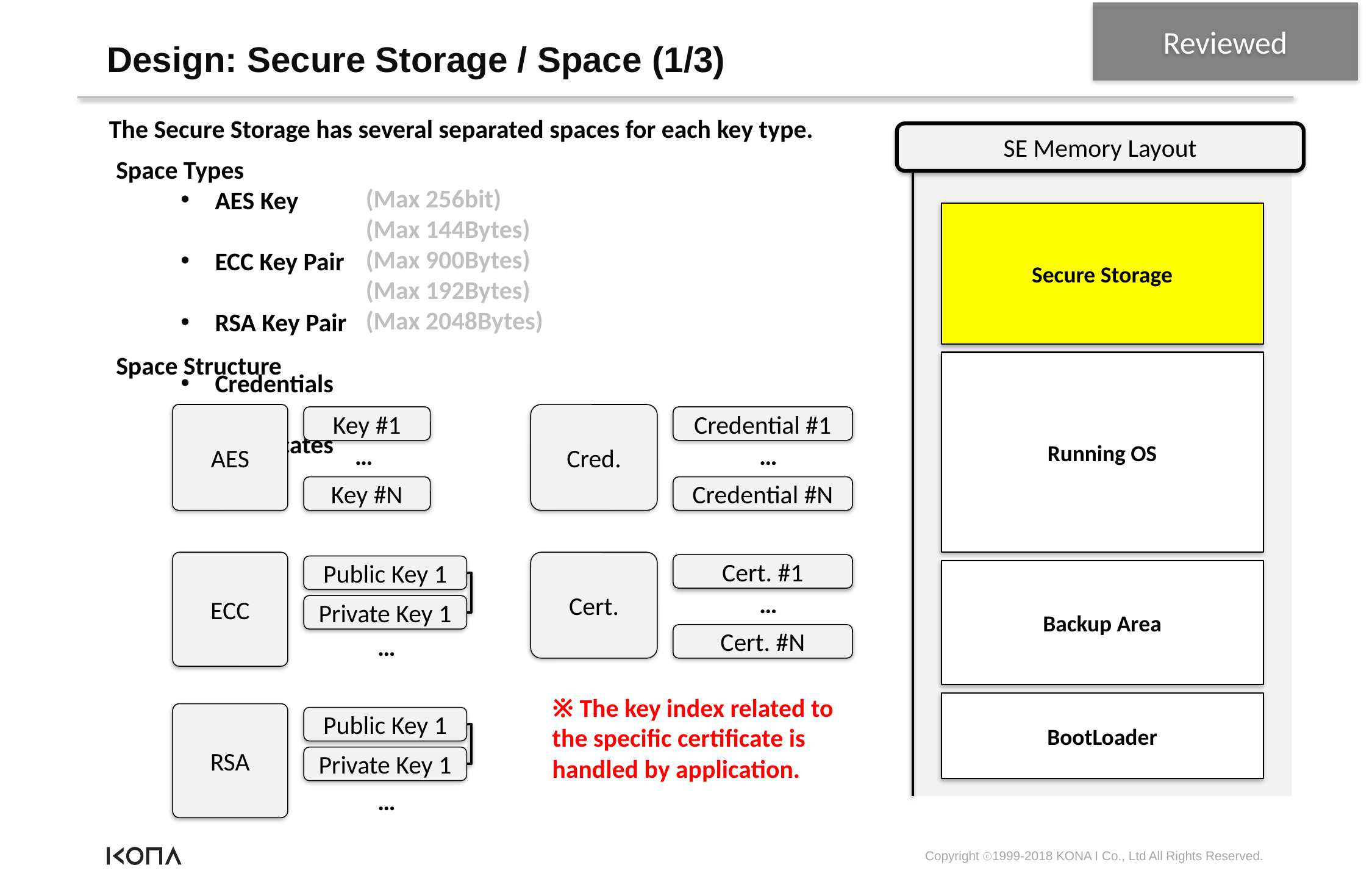

Reviewed
Design: Secure Storage / Space (1/3)
The Secure Storage has several separated spaces for each key type.
SE Memory Layout
Space Types
AES Key
ECC Key Pair
RSA Key Pair
Credentials
Certificates

(Max 256bit)
(Max 144Bytes)
(Max 900Bytes)
(Max 192Bytes)
(Max 2048Bytes)
Secure Storage
Space Structure
Running OS
AES
Cred.
Key #1
Credential #1
…
…
Key #N
Credential #N
ECC
Cert.
Cert. #1
Public Key 1
Backup Area
…
Private Key 1
Cert. #N
…
※ The key index related to the specific certificate is handled by application.
BootLoader
RSA
Public Key 1
Private Key 1
…